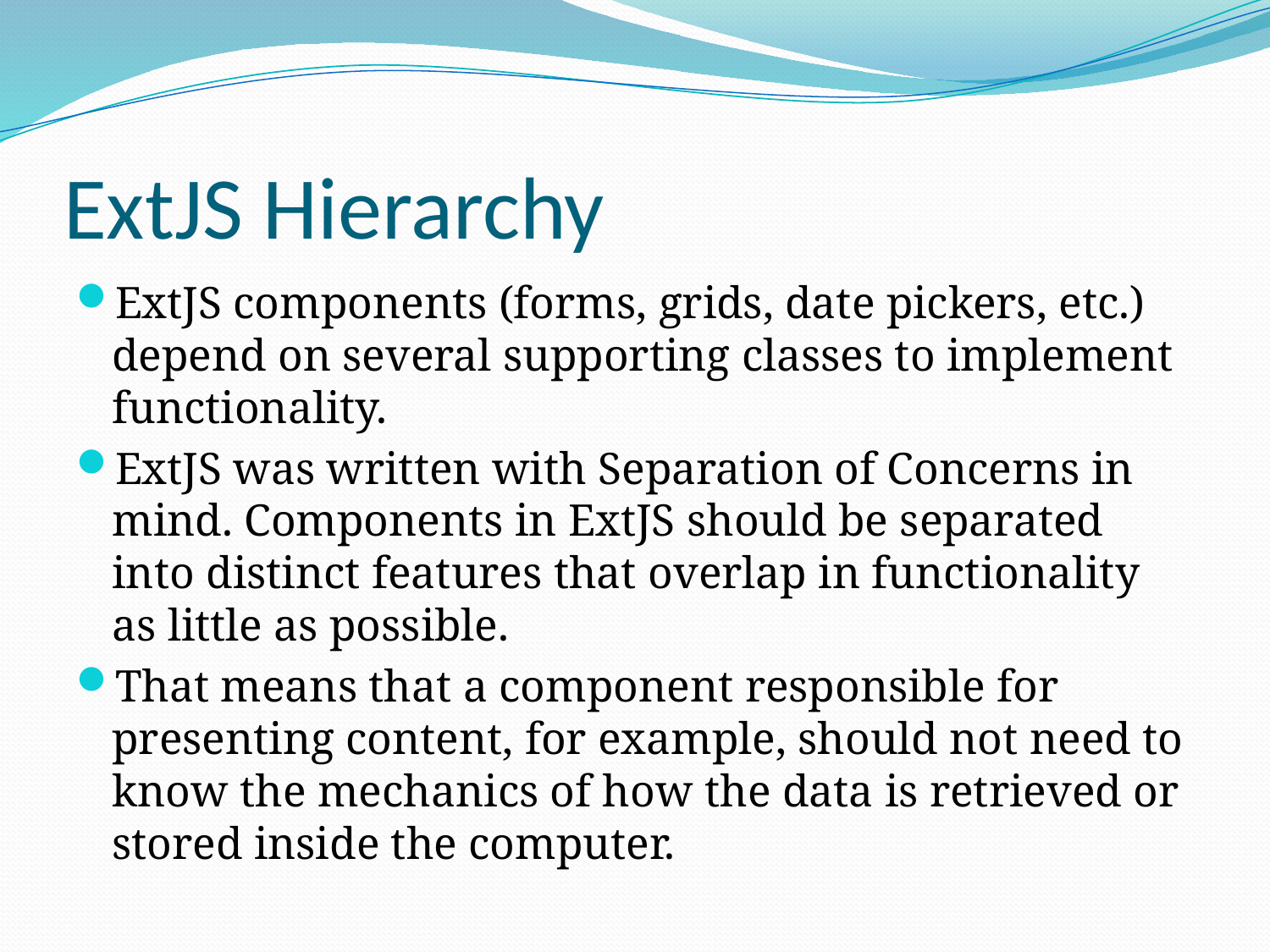

# ExtJS Hierarchy
ExtJS components (forms, grids, date pickers, etc.) depend on several supporting classes to implement functionality.
ExtJS was written with Separation of Concerns in mind. Components in ExtJS should be separated into distinct features that overlap in functionality as little as possible.
That means that a component responsible for presenting content, for example, should not need to know the mechanics of how the data is retrieved or stored inside the computer.